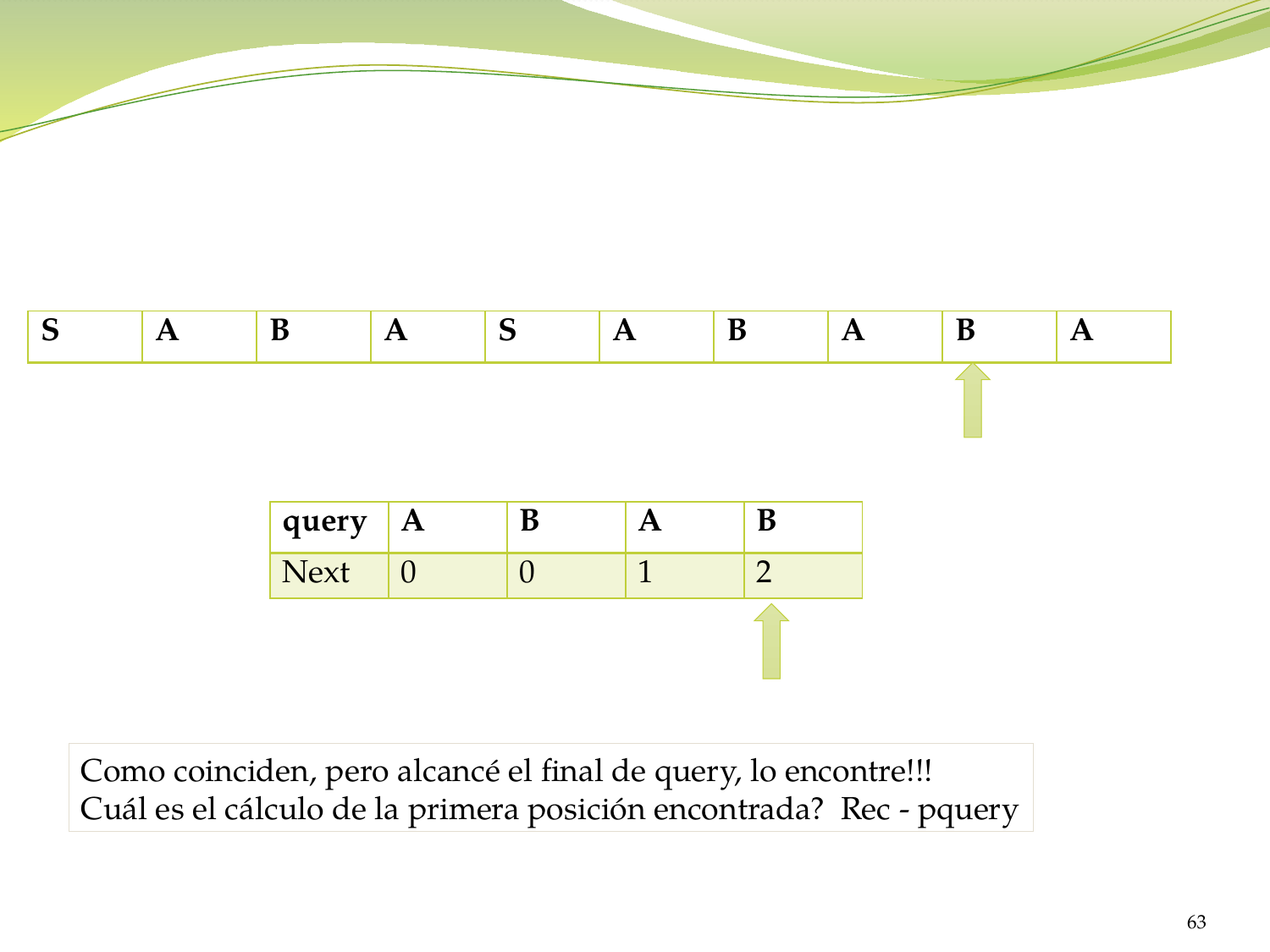

#
| S | A | B | A | S | A | B | A | B | A |
| --- | --- | --- | --- | --- | --- | --- | --- | --- | --- |

| query | A | B | A | B |
| --- | --- | --- | --- | --- |
| Next | 0 | 0 | 1 | 2 |

Como coinciden, pero alcancé el final de query, lo encontre!!!
Cuál es el cálculo de la primera posición encontrada?  Rec - pquery
63